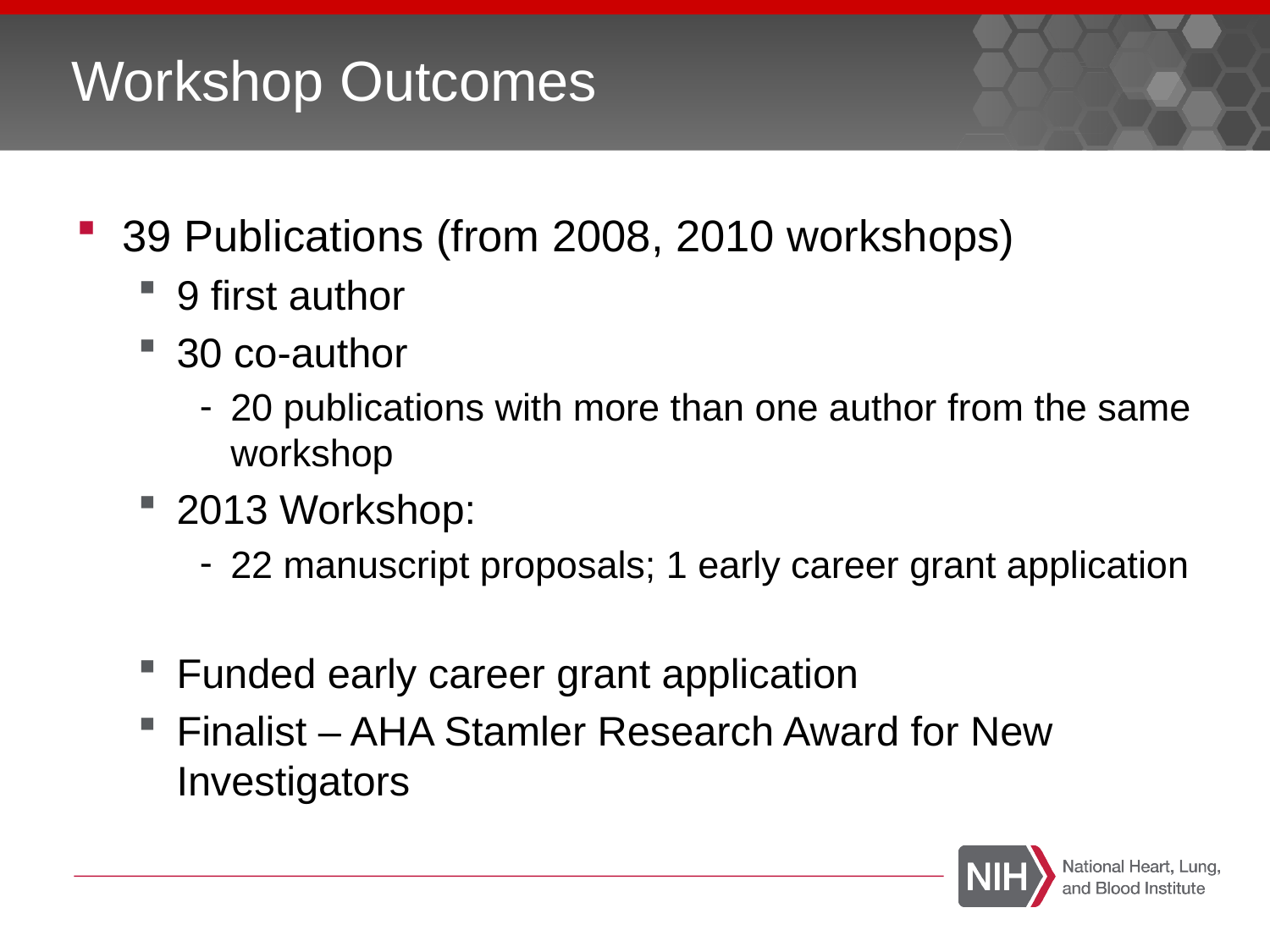

# Workshop Outcomes
39 Publications (from 2008, 2010 workshops)
9 first author
30 co-author
20 publications with more than one author from the same workshop
2013 Workshop:
22 manuscript proposals; 1 early career grant application

Funded early career grant application
Finalist – AHA Stamler Research Award for New Investigators